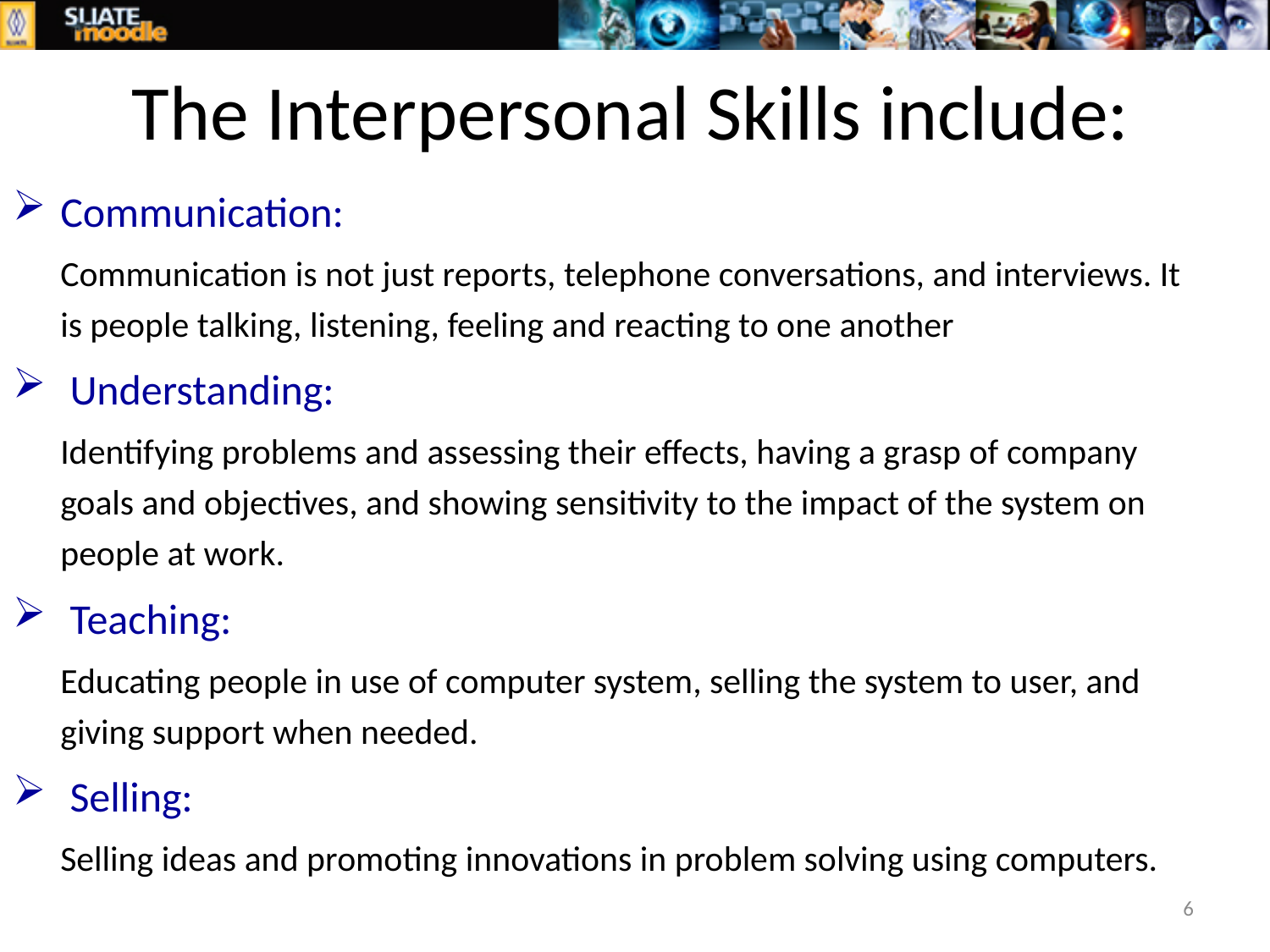

# The Interpersonal Skills include:
Communication:
	Communication is not just reports, telephone conversations, and interviews. It is people talking, listening, feeling and reacting to one another
 Understanding:
	Identifying problems and assessing their effects, having a grasp of company goals and objectives, and showing sensitivity to the impact of the system on people at work.
 Teaching:
	Educating people in use of computer system, selling the system to user, and giving support when needed.
 Selling:
	Selling ideas and promoting innovations in problem solving using computers.
6